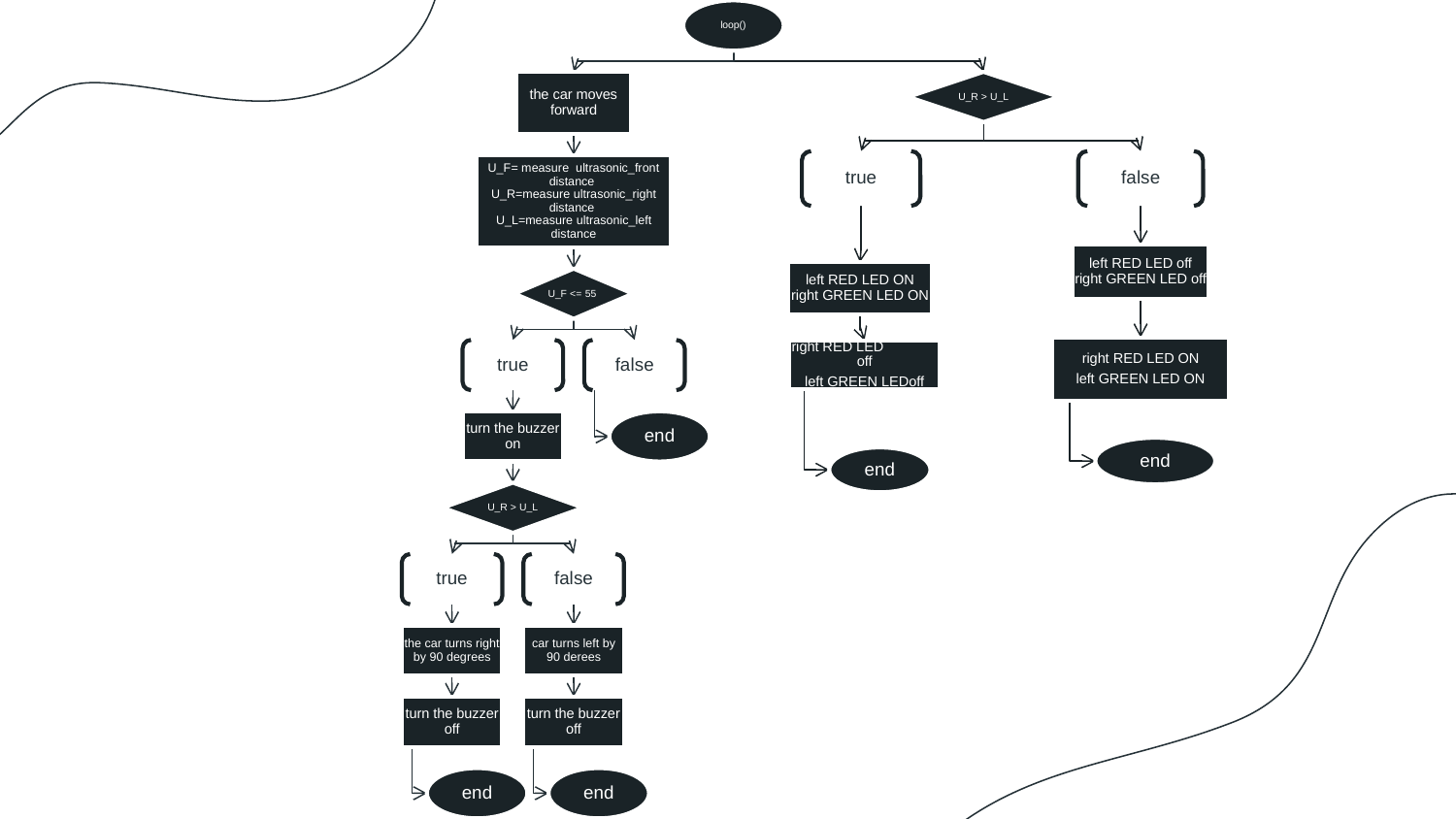

loop()
the car moves forward
U_F= measure  ultrasonic_front distance
U_R=measure ultrasonic_right distance
U_L=measure ultrasonic_left distance
U_F <= 55
true
turn the buzzer on
U_R > U_L
true
the car turns right by 90 degrees
turn the buzzer off
end
false
car turns left by 90 derees
turn the buzzer off
end
false
end
U_R > U_L
true
left RED LED ON
right GREEN LED ON
right RED LED 	off
left GREEN LEDoff
end
false
left RED LED off
right GREEN LED off
right RED LED ON
left GREEN LED ON
end